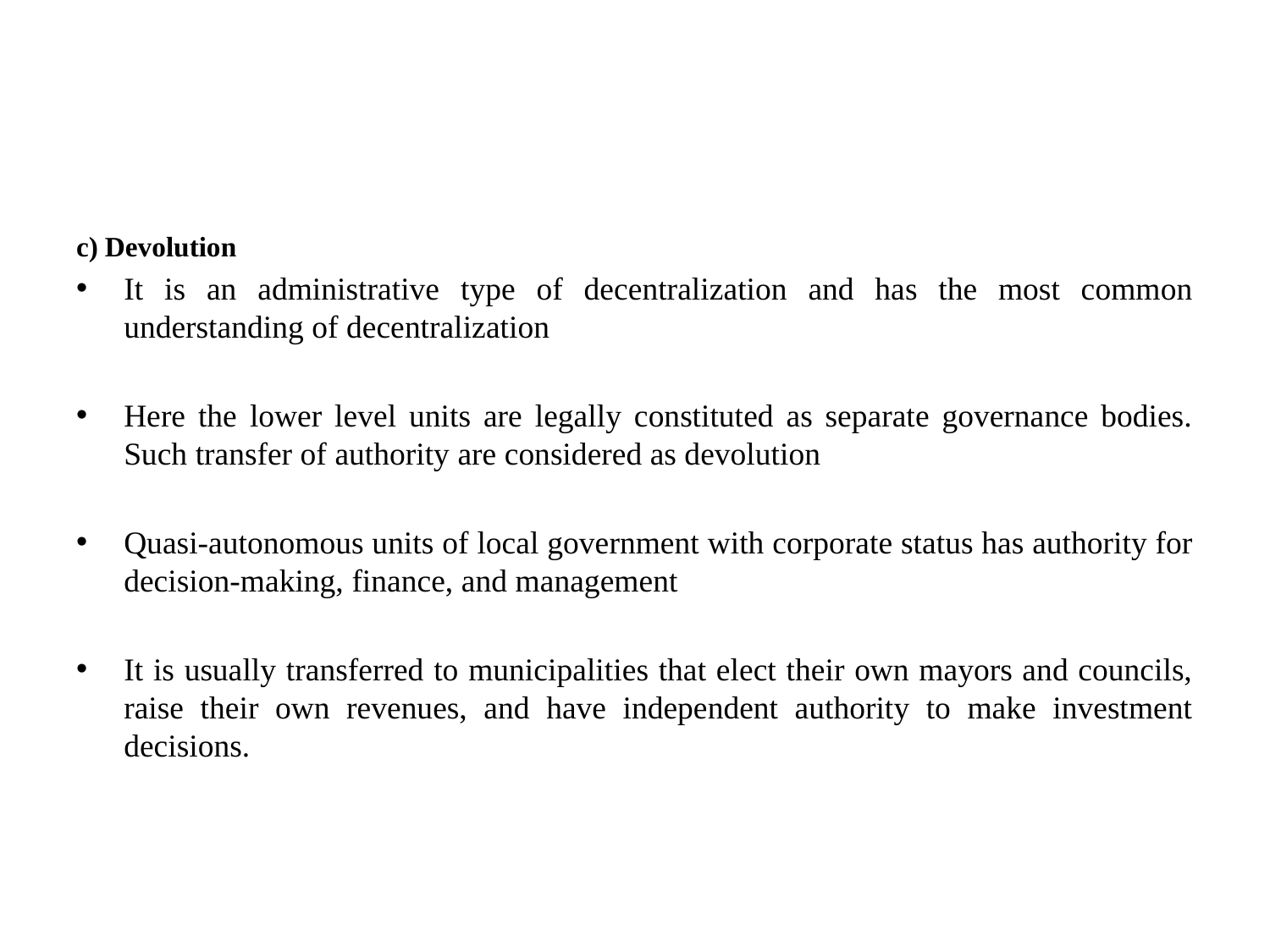

#
c) Devolution
It is an administrative type of decentralization and has the most common understanding of decentralization

Here the lower level units are legally constituted as separate governance bodies. Such transfer of authority are considered as devolution

Quasi-autonomous units of local government with corporate status has authority for decision-making, finance, and management

It is usually transferred to municipalities that elect their own mayors and councils, raise their own revenues, and have independent authority to make investment decisions.